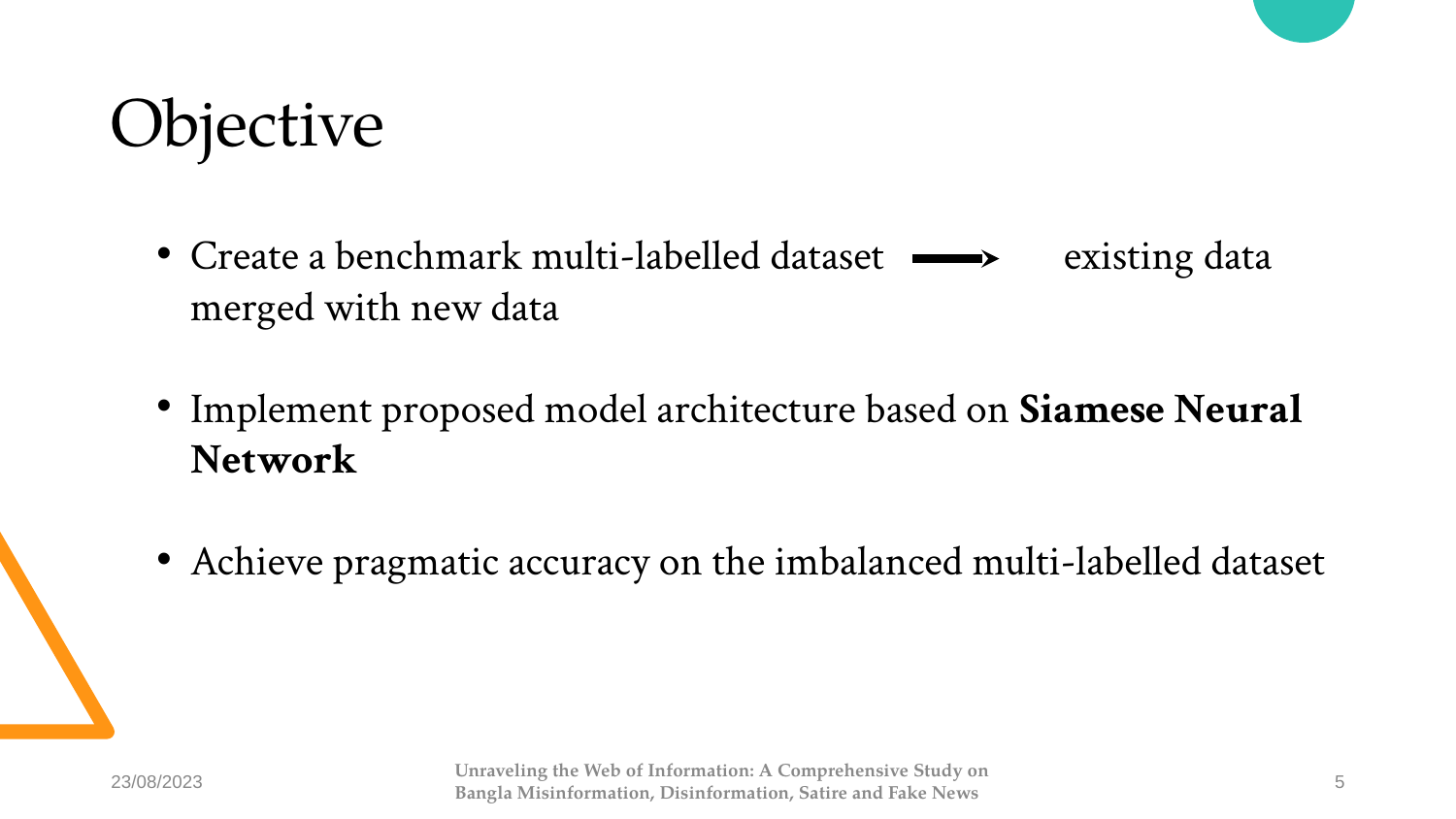

# Objective
Create a benchmark multi-labelled dataset  		existing data merged with new data

Implement proposed model architecture based on Siamese Neural Network

Achieve pragmatic accuracy on the imbalanced multi-labelled dataset

Unraveling the Web of Information: A Comprehensive Study on Bangla Misinformation, Disinformation, Satire and Fake News
23/08/2023
5